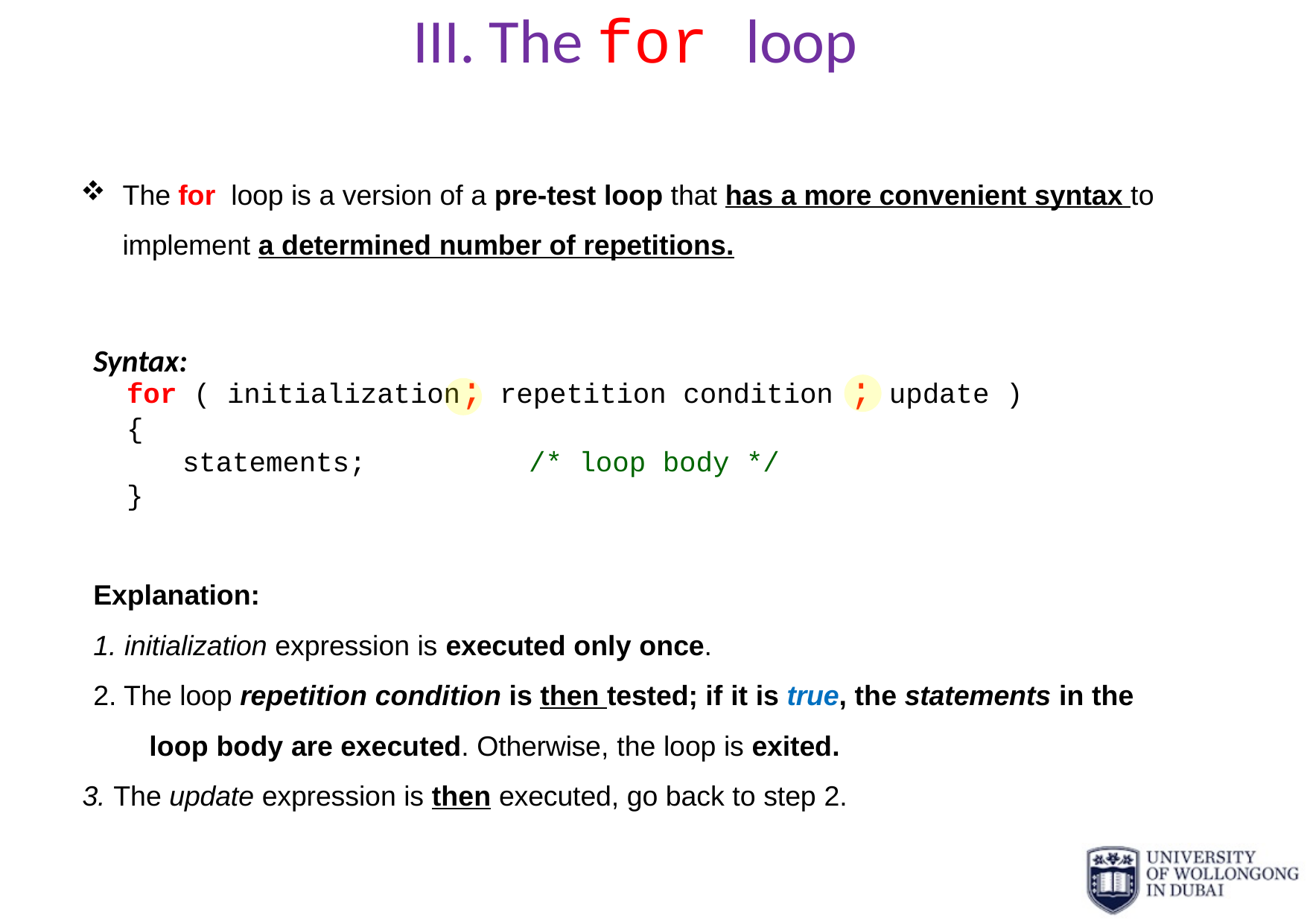

# III. The for loop
The for  loop is a version of a pre‐test loop that has a more convenient syntax to implement a determined number of repetitions.
Syntax:
for ( initialization; repetition condition ; update )
{
statements;	/* loop body */
}

Explanation:
1. initialization expression is executed only once.
2. The loop repetition condition is then tested; if it is true, the statements in the loop body are executed. Otherwise, the loop is exited.
3. The update expression is then executed, go back to step 2.